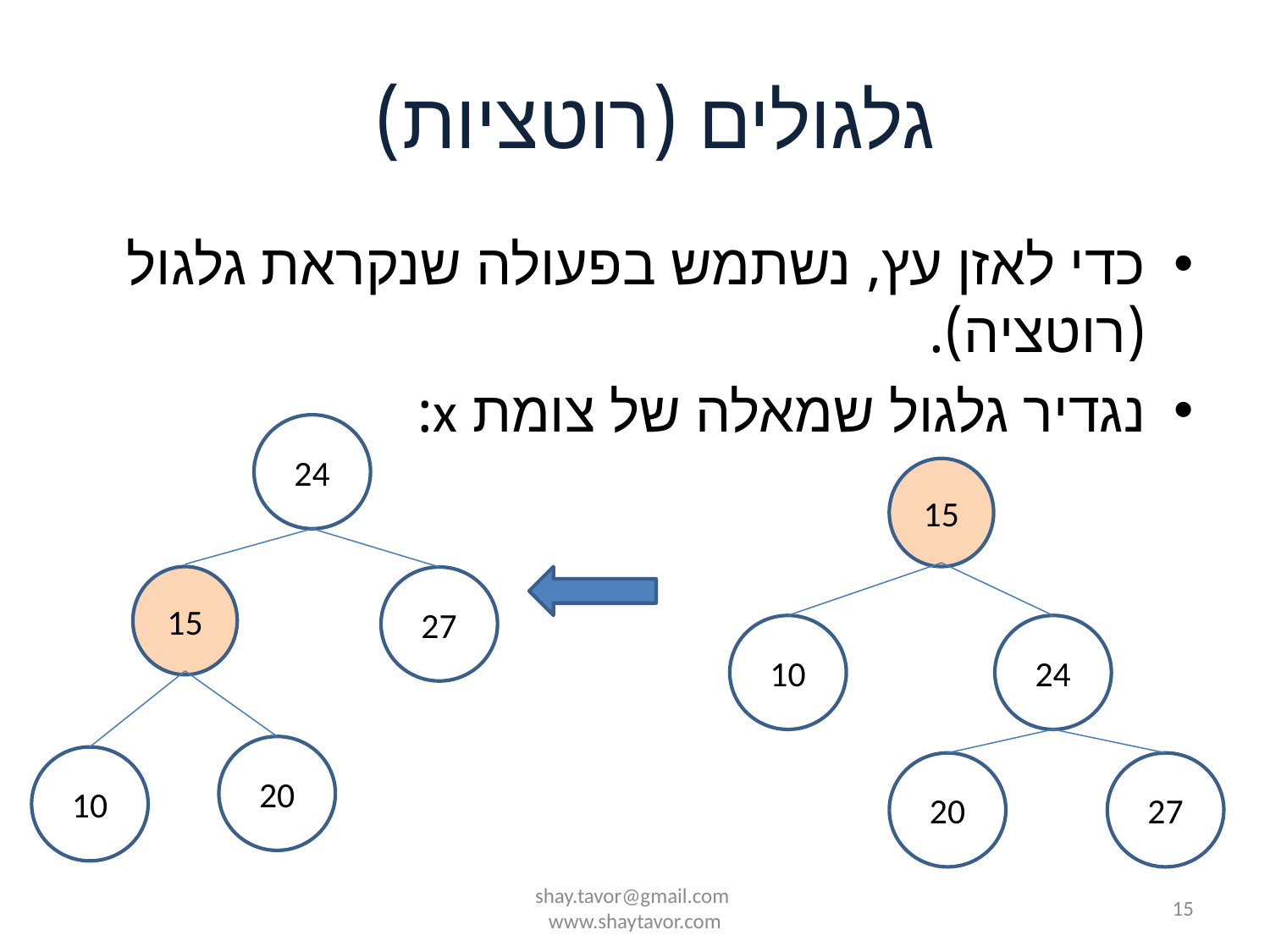

# גלגולים (רוטציות)
כדי לאזן עץ, נשתמש בפעולה שנקראת גלגול (רוטציה).
נגדיר גלגול שמאלה של צומת x:
24
15
15

27
10
24
20
10
20
27
shay.tavor@gmail.com
www.shaytavor.com
15